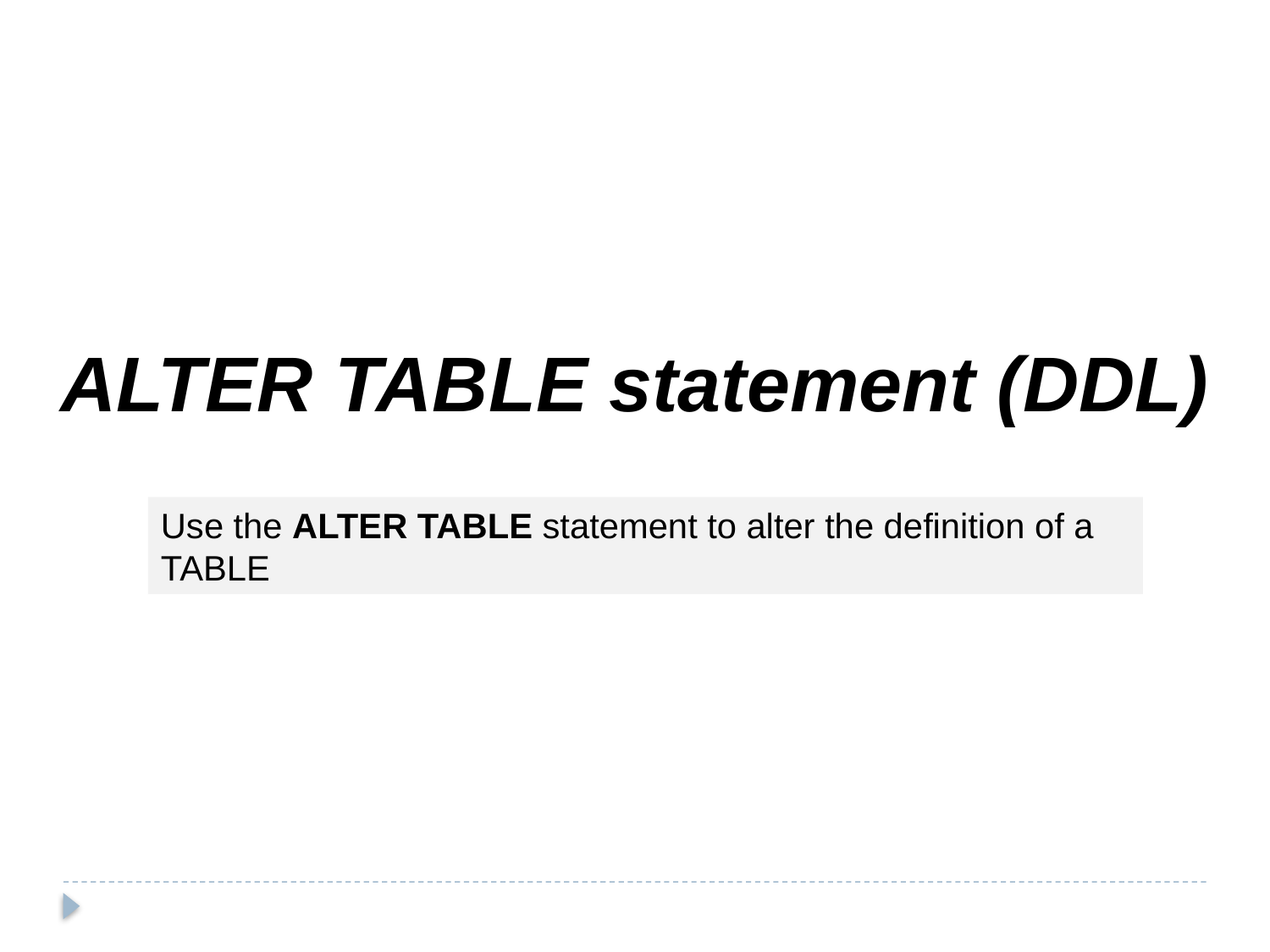

ALTER TABLE statement (DDL)
Use the ALTER TABLE statement to alter the definition of a TABLE